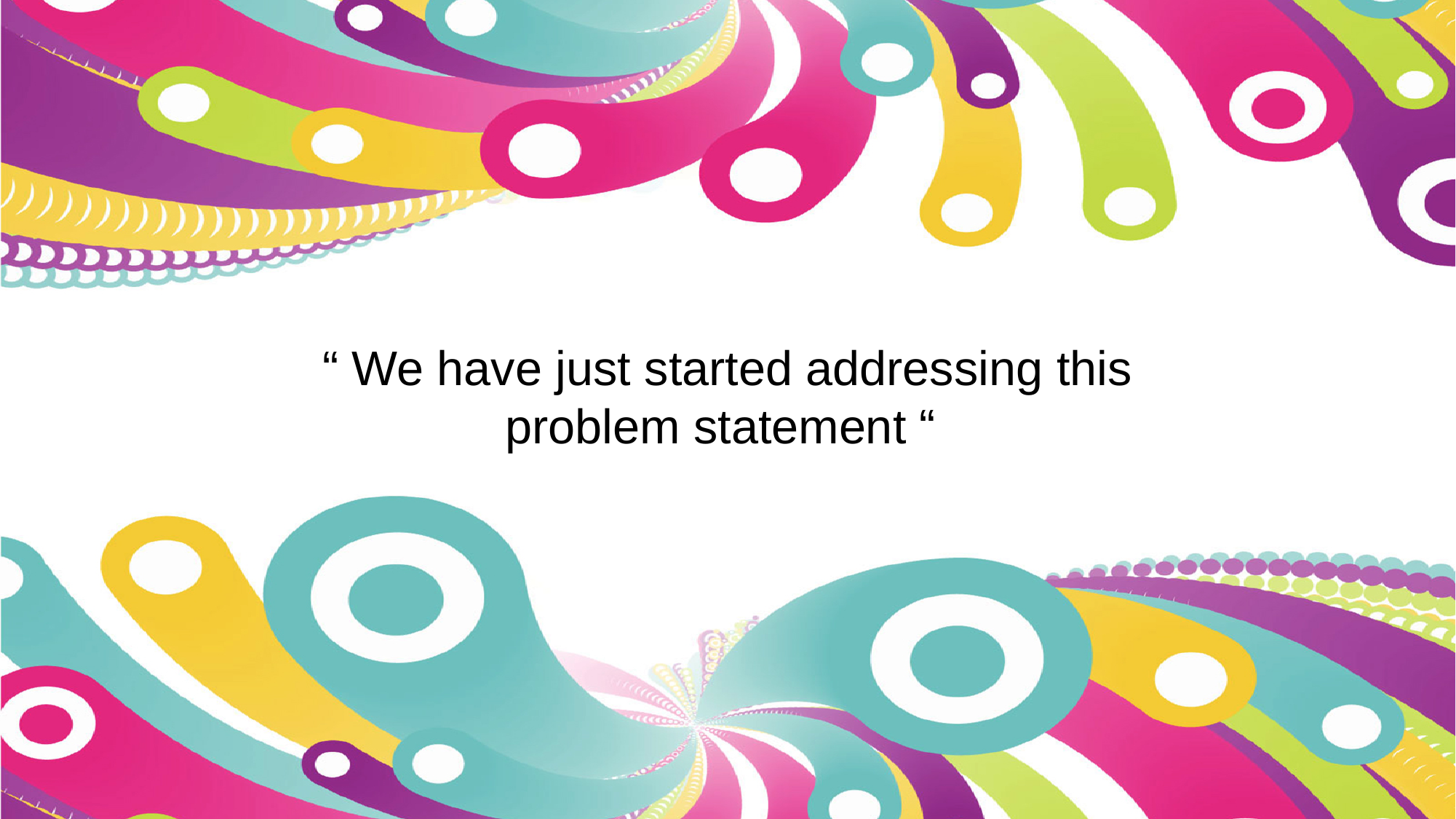

“ We have just started addressing this problem statement “